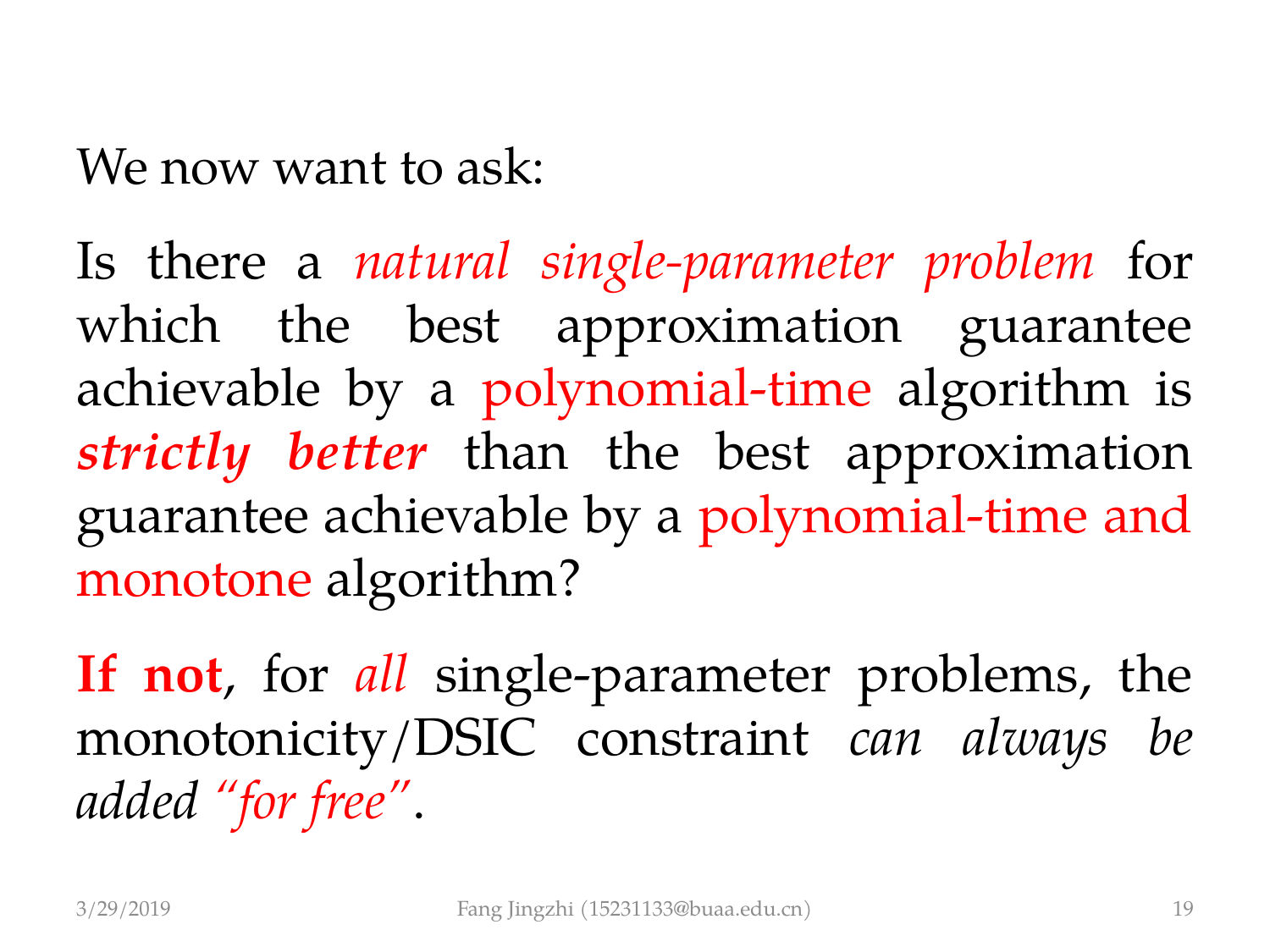

We now want to ask:
Is there a natural single-parameter problem for which the best approximation guarantee achievable by a polynomial-time algorithm is strictly better than the best approximation guarantee achievable by a polynomial-time and monotone algorithm?
If not, for all single-parameter problems, the monotonicity/DSIC constraint can always be added “for free”.
3/29/2019
Fang Jingzhi (15231133@buaa.edu.cn)
19